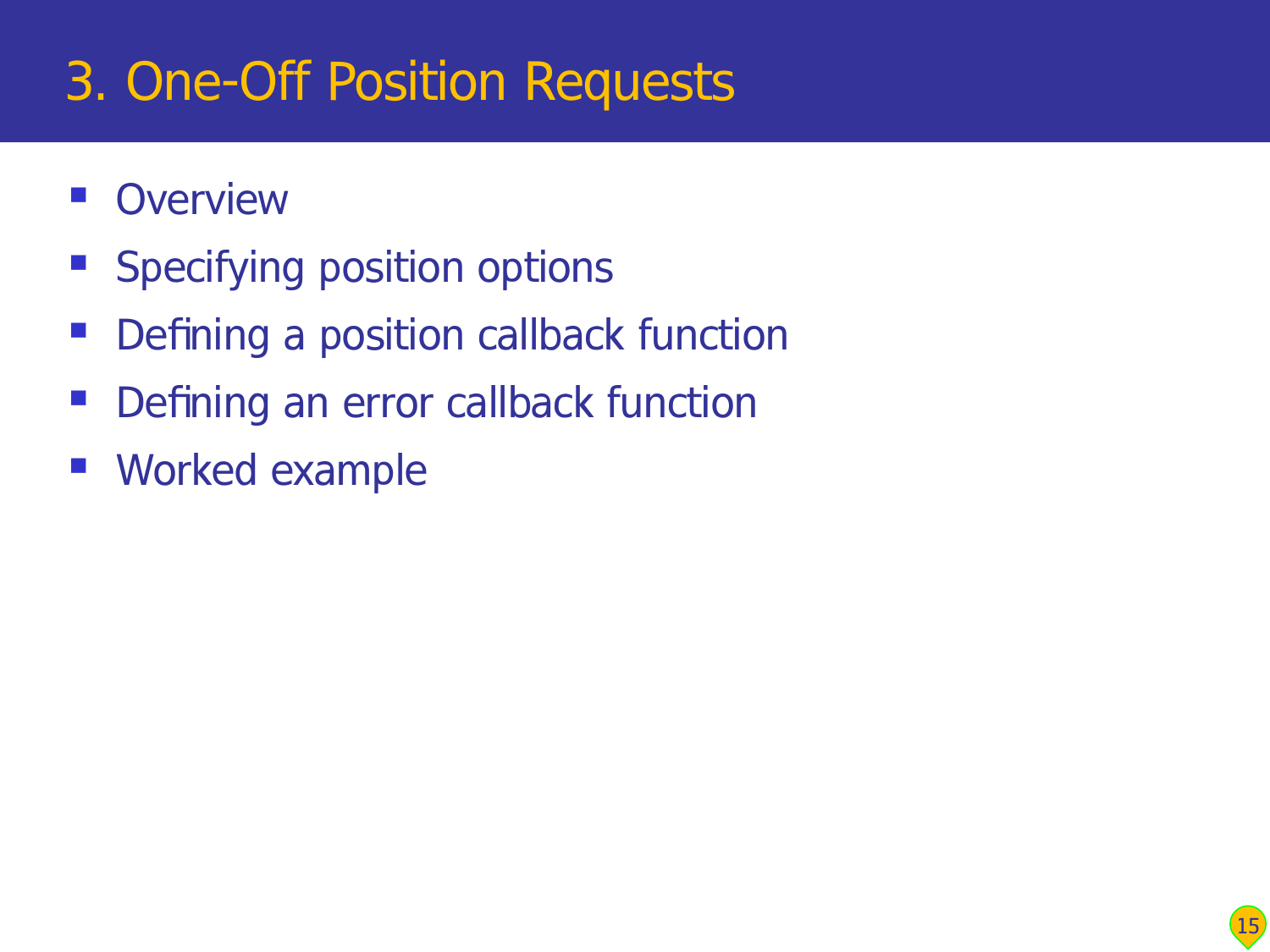

# 3. One-Off Position Requests
Overview
Specifying position options
Defining a position callback function
Defining an error callback function
Worked example
15